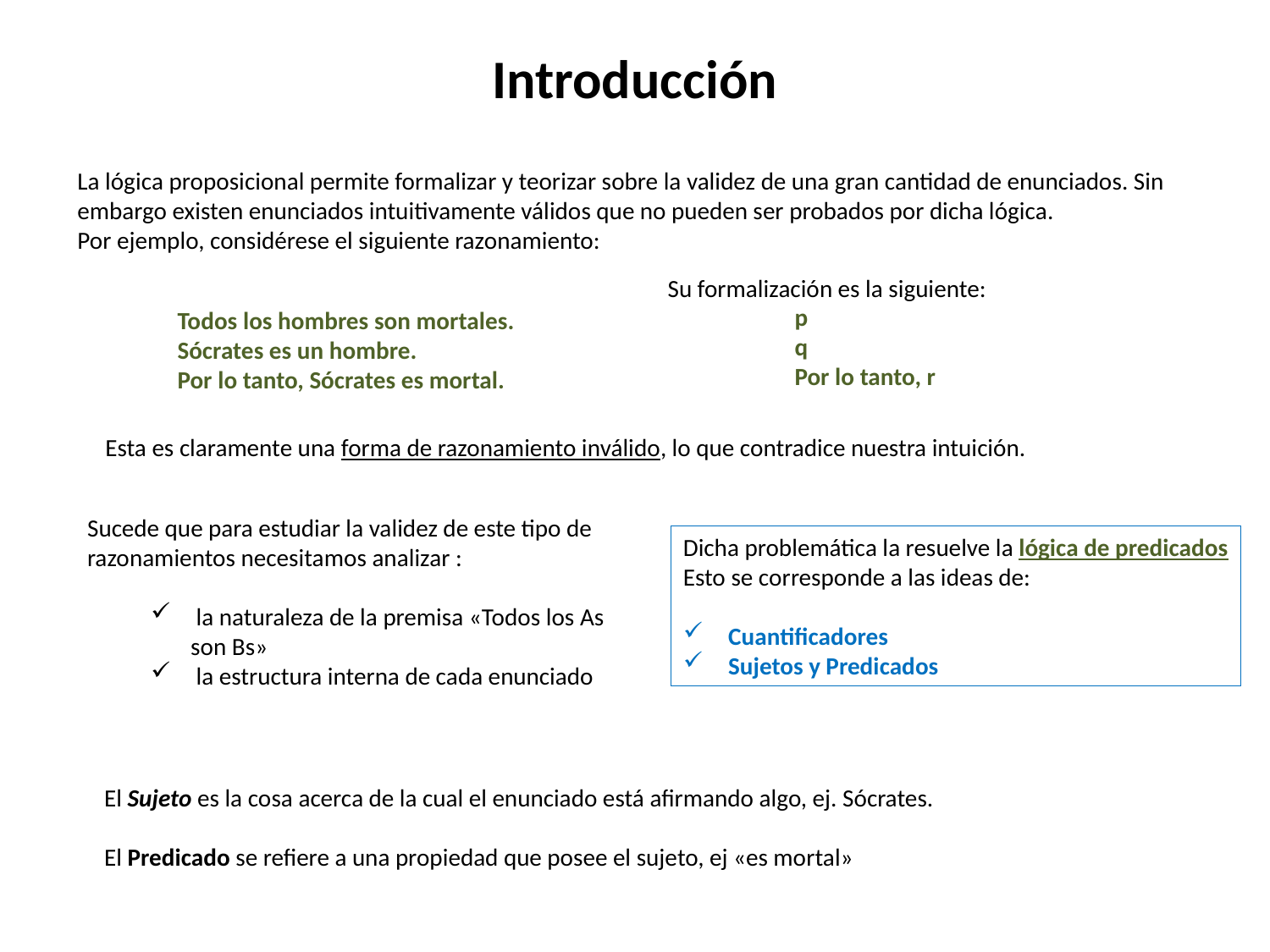

# Introducción
La lógica proposicional permite formalizar y teorizar sobre la validez de una gran cantidad de enunciados. Sin embargo existen enunciados intuitivamente válidos que no pueden ser probados por dicha lógica.
Por ejemplo, considérese el siguiente razonamiento:

Su formalización es la siguiente:
	p
	q
	Por lo tanto, r
Todos los hombres son mortales.
Sócrates es un hombre.
Por lo tanto, Sócrates es mortal.
Esta es claramente una forma de razonamiento inválido, lo que contradice nuestra intuición.
Sucede que para estudiar la validez de este tipo de razonamientos necesitamos analizar :

 la naturaleza de la premisa «Todos los As son Bs»
 la estructura interna de cada enunciado
Dicha problemática la resuelve la lógica de predicados
Esto se corresponde a las ideas de:

 Cuantificadores
 Sujetos y Predicados
El Sujeto es la cosa acerca de la cual el enunciado está afirmando algo, ej. Sócrates.

El Predicado se refiere a una propiedad que posee el sujeto, ej «es mortal»